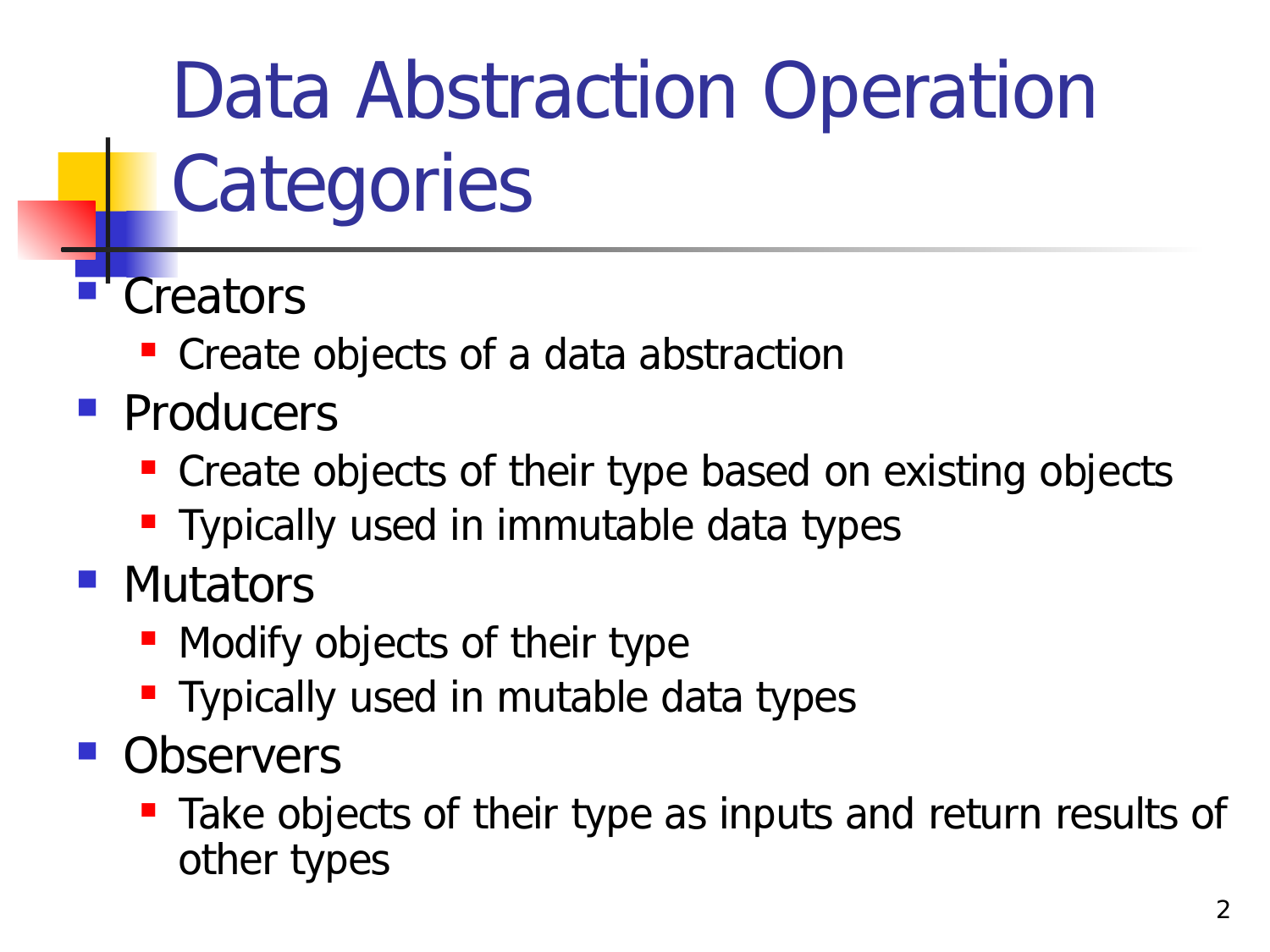

# Data Abstraction Operation Categories
Creators
Create objects of a data abstraction
Producers
Create objects of their type based on existing objects
Typically used in immutable data types
Mutators
Modify objects of their type
Typically used in mutable data types
Observers
Take objects of their type as inputs and return results of other types

2